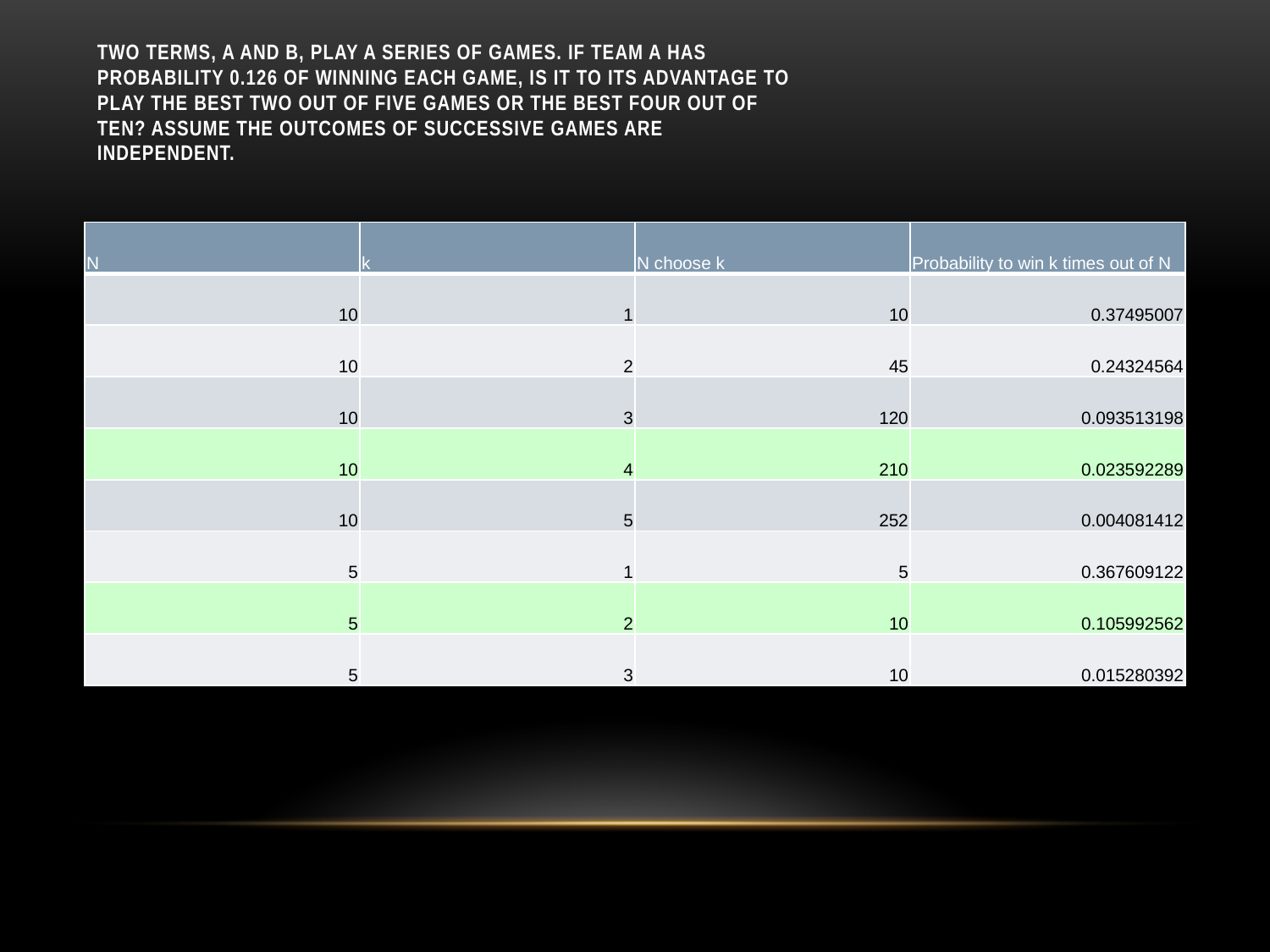

# Two terms, A and B, play a series of games. If team A has probability 0.126 of winning each game, is it to its advantage to play the best two out of five games or the best four out of ten? Assume the outcomes of successive games are independent.
| N | k | N choose k | Probability to win k times out of N |
| --- | --- | --- | --- |
| 10 | 1 | 10 | 0.37495007 |
| 10 | 2 | 45 | 0.24324564 |
| 10 | 3 | 120 | 0.093513198 |
| 10 | 4 | 210 | 0.023592289 |
| 10 | 5 | 252 | 0.004081412 |
| 5 | 1 | 5 | 0.367609122 |
| 5 | 2 | 10 | 0.105992562 |
| 5 | 3 | 10 | 0.015280392 |